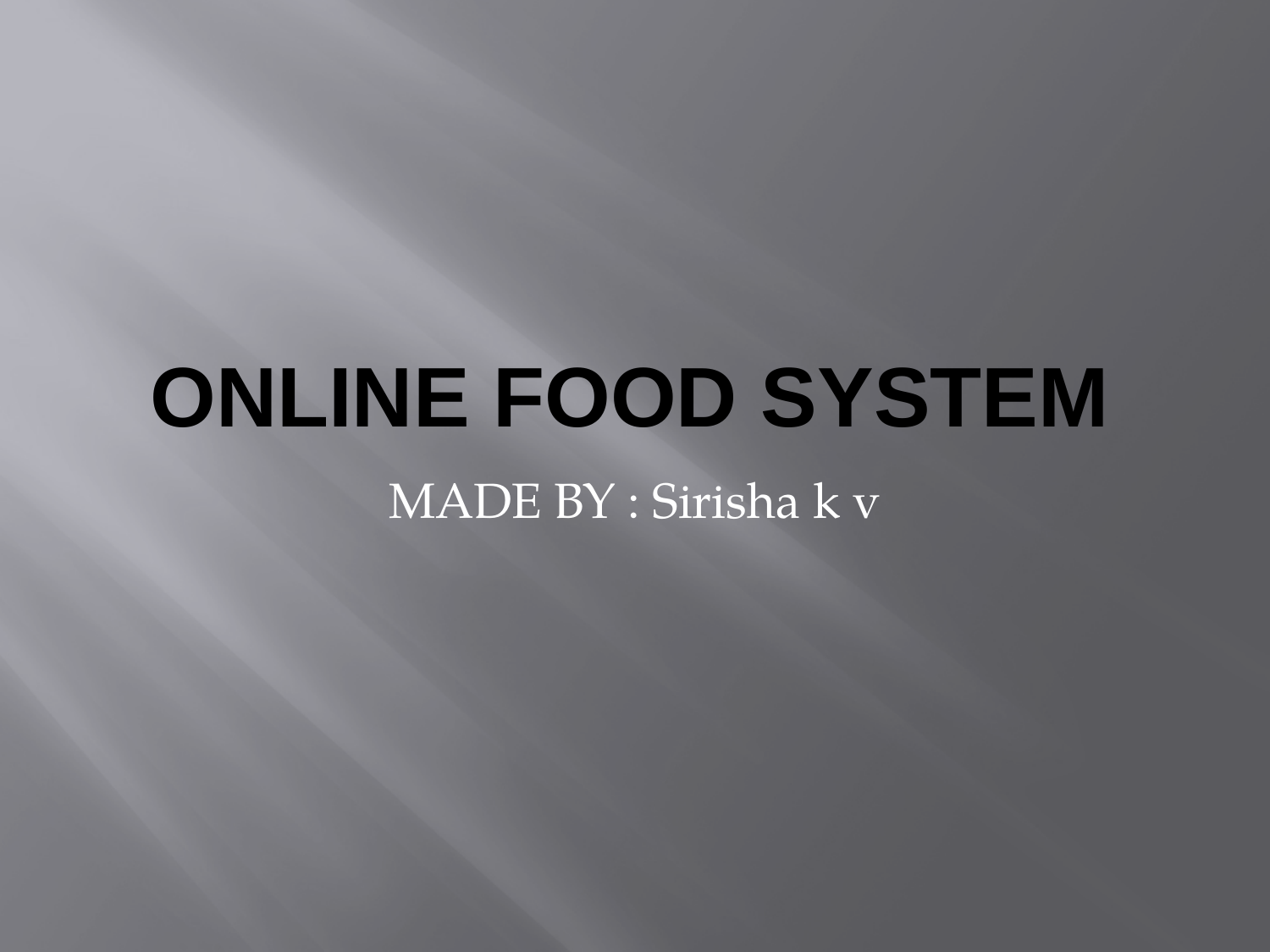

# ONLINE FOOD SYSTEM
MADE BY : Sirisha k v